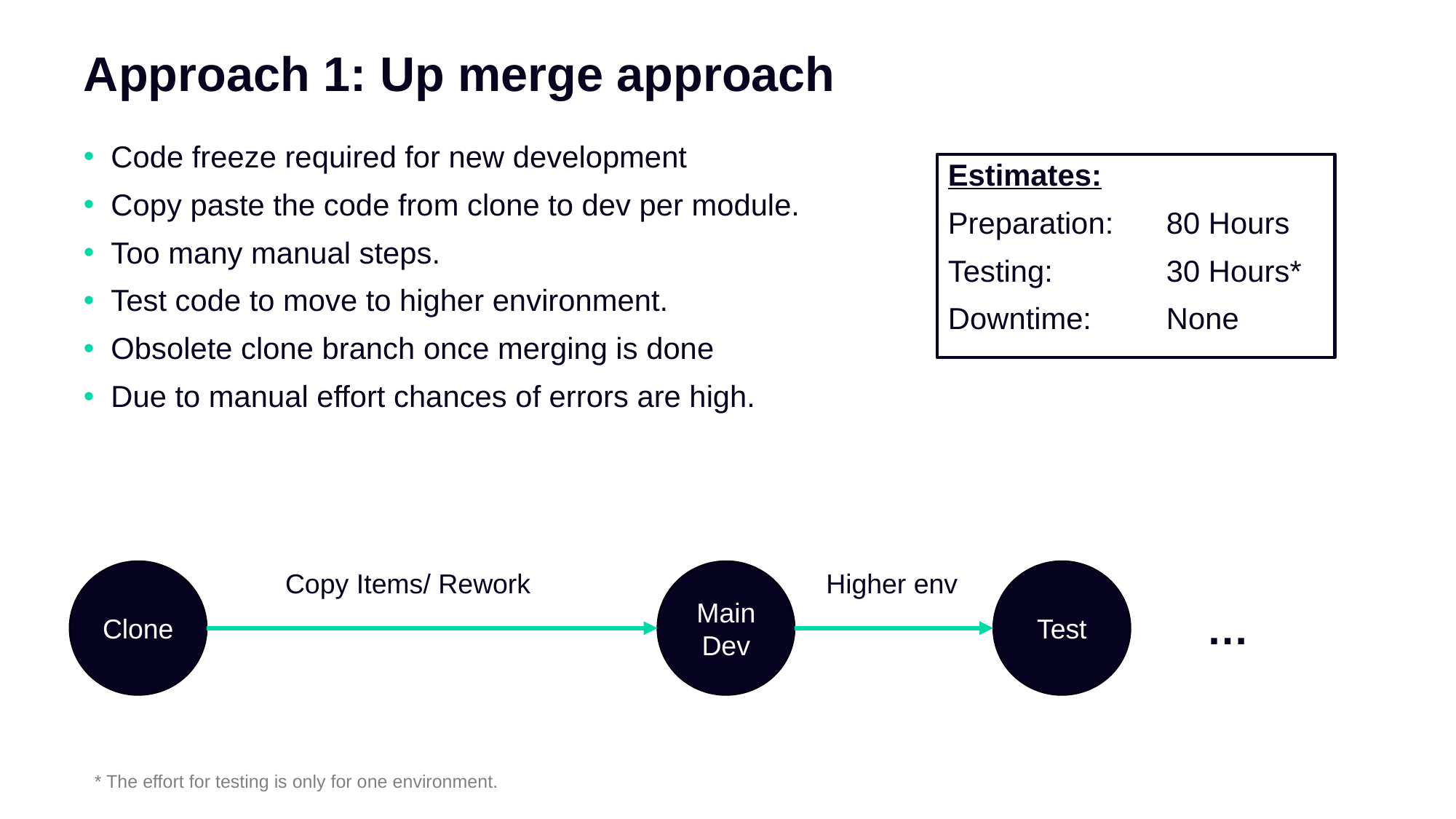

# Approach 1: Up merge approach
Code freeze required for new development
Copy paste the code from clone to dev per module.
Too many manual steps.
Test code to move to higher environment.
Obsolete clone branch once merging is done
Due to manual effort chances of errors are high.
Estimates:
Preparation: 	80 Hours
Testing: 	30 Hours*
Downtime: 	None
Copy Items/ Rework
MainDev
Higher env
Clone
Test
…
* The effort for testing is only for one environment.